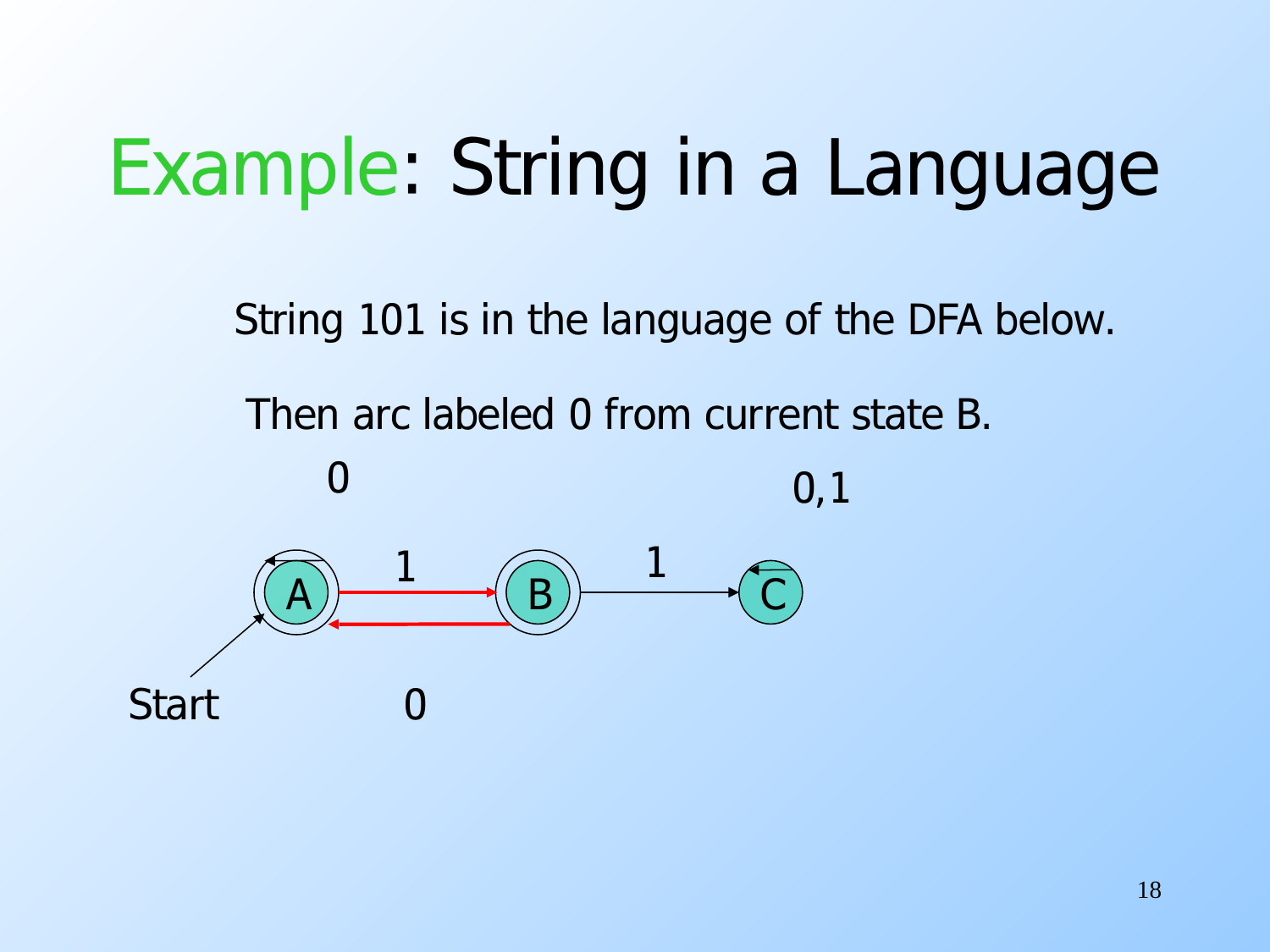

# Example: String in a Language
String 101 is in the language of the DFA below.
Then arc labeled 0 from current state B.
0
0,1
1
1

A
B
C
Start
0
18